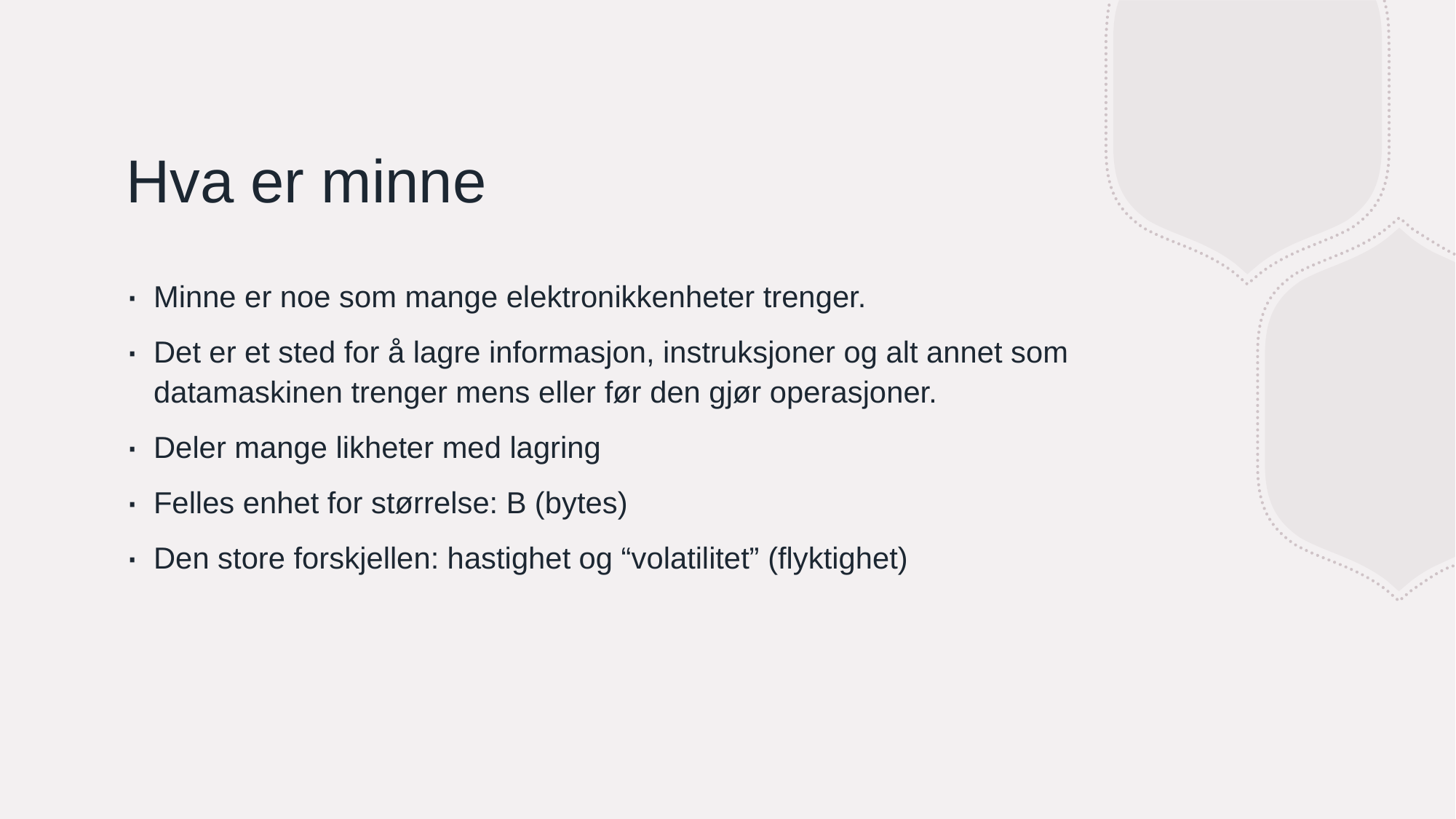

# Hva er minne
Minne er noe som mange elektronikkenheter trenger.
Det er et sted for å lagre informasjon, instruksjoner og alt annet som datamaskinen trenger mens eller før den gjør operasjoner.
Deler mange likheter med lagring
Felles enhet for størrelse: B (bytes)
Den store forskjellen: hastighet og “volatilitet” (flyktighet)